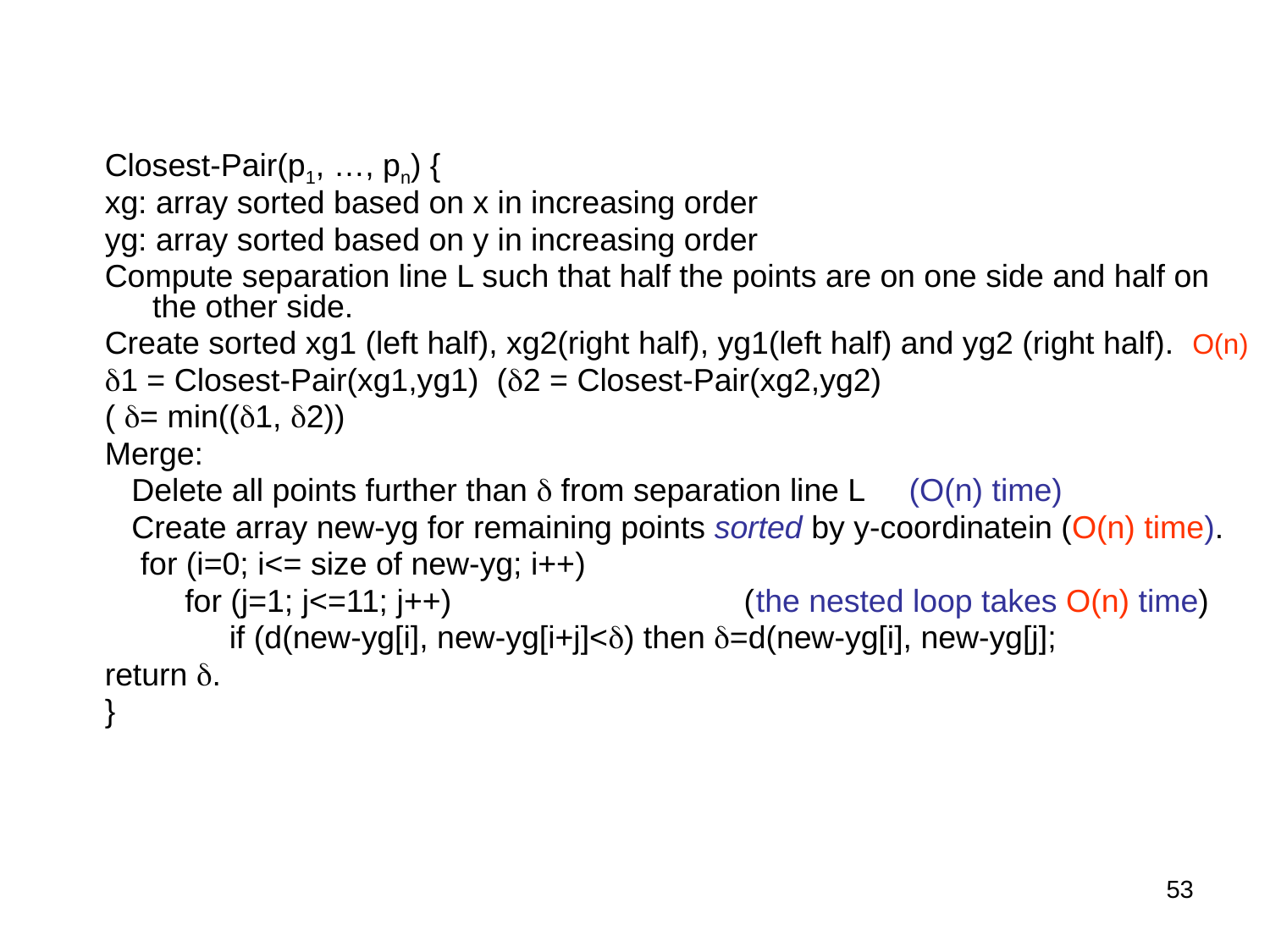

Closest-Pair(p1, …, pn) {
xg: array sorted based on x in increasing order
yg: array sorted based on y in increasing order
Compute separation line L such that half the points are on one side and half on the other side.
Create sorted xg1 (left half), xg2(right half), yg1(left half) and yg2 (right half).  O(n)
δ1 = Closest-Pair(xg1,yg1)  (δ2 = Closest-Pair(xg2,yg2)
( δ= min((δ1, δ2))
Merge:
   Delete all points further than δ from separation line L     (O(n) time)
   Create array new-yg for remaining points sorted by y-coordinatein (O(n) time).
    for (i=0; i<= size of new-yg; i++)
         for (j=1; j<=11; j++)                                 (the nested loop takes O(n) time)
              if (d(new-yg[i], new-yg[i+j]<δ) then δ=d(new-yg[i], new-yg[j];
return δ.
}

53